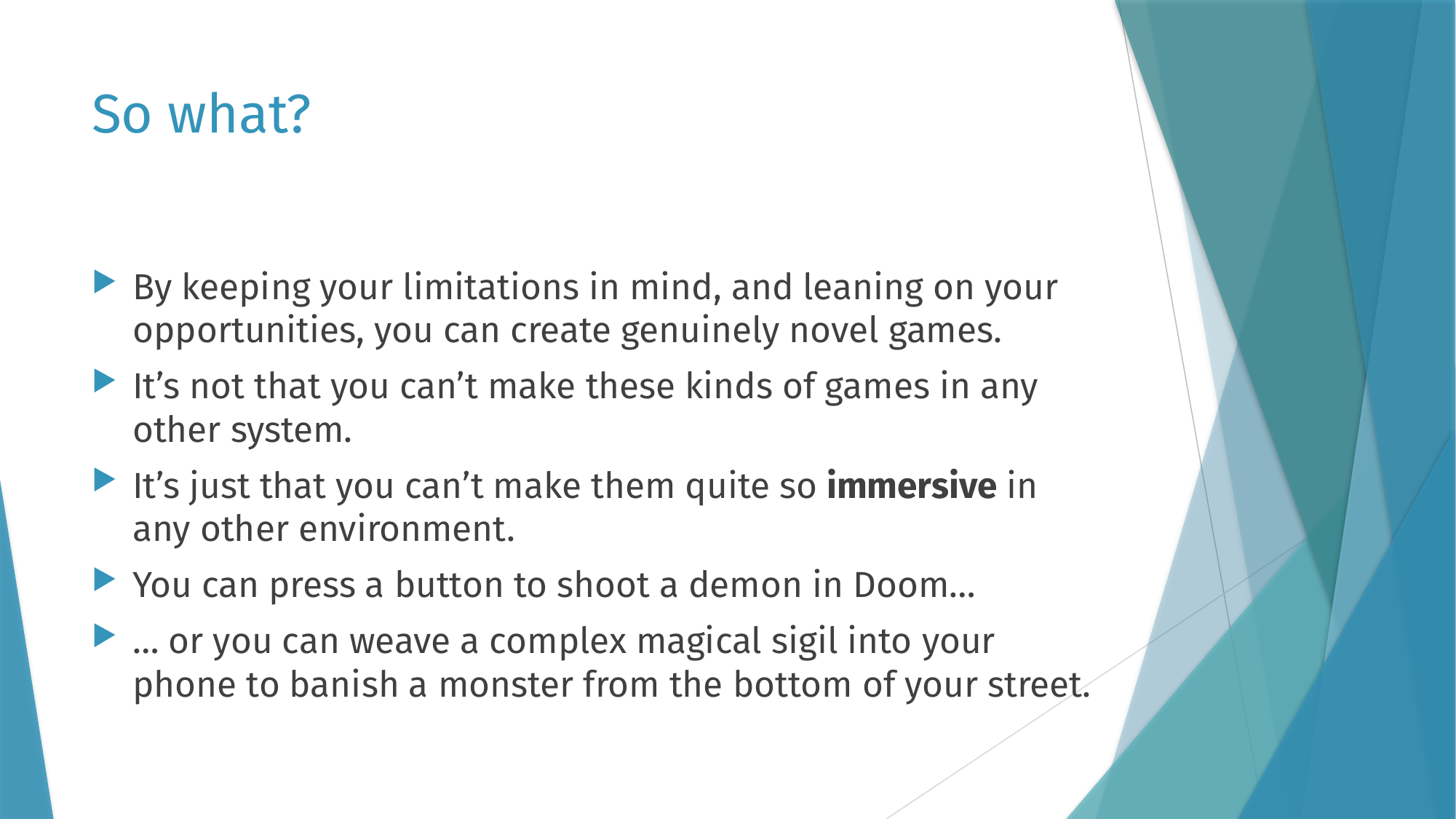

# So what?
By keeping your limitations in mind, and leaning on your opportunities, you can create genuinely novel games.
It’s not that you can’t make these kinds of games in any other system.
It’s just that you can’t make them quite so immersive in any other environment.
You can press a button to shoot a demon in Doom…
… or you can weave a complex magical sigil into your phone to banish a monster from the bottom of your street.